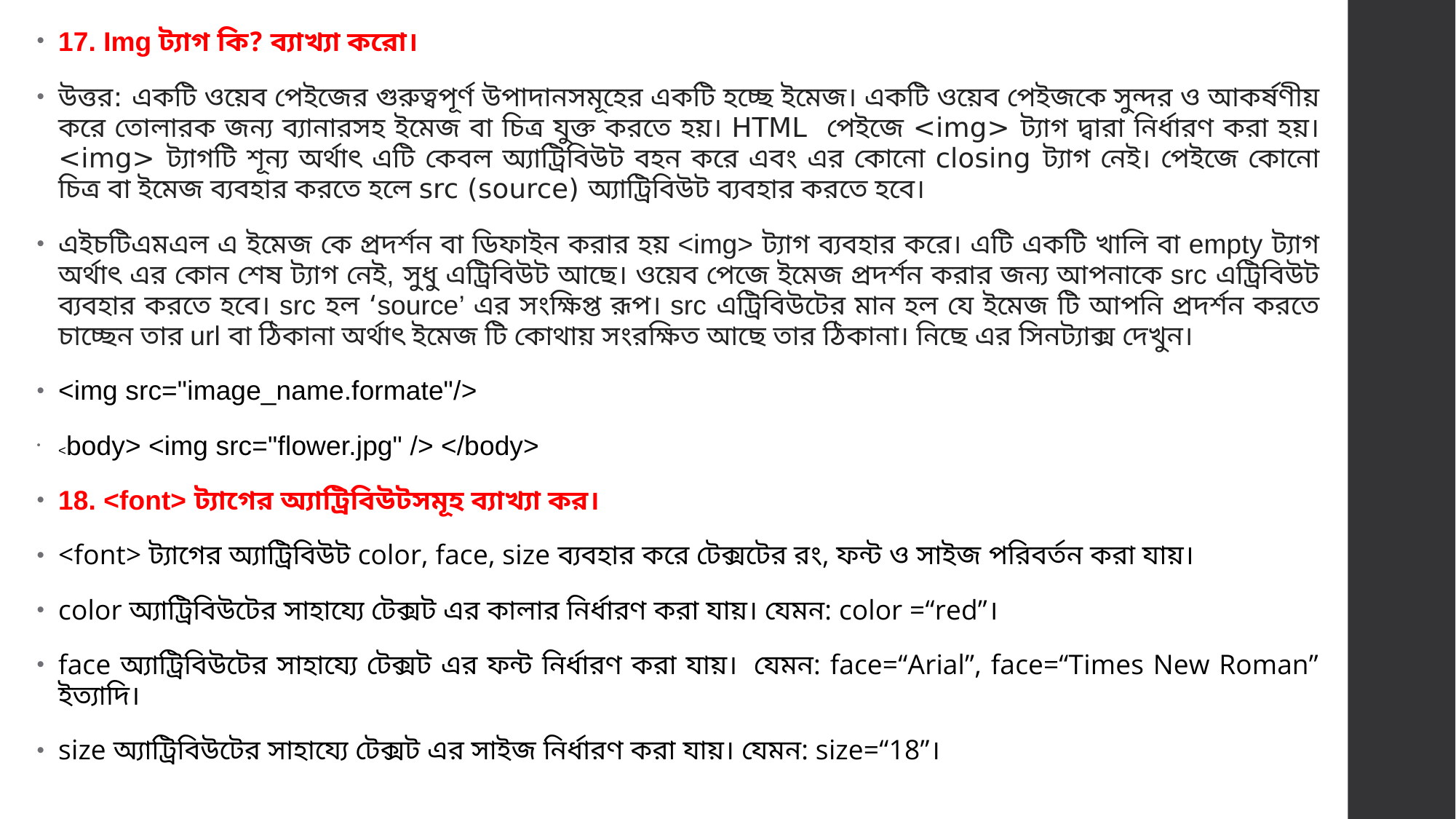

17. Img ট্যাগ কি? ব্যাখ্যা করো।
উত্তর: একটি ওয়েব পেইজের গুরুত্বপূর্ণ উপাদানসমূহের একটি হচ্ছে ইমেজ। একটি ওয়েব পেইজকে সুন্দর ও আকর্ষণীয় করে তোলারক জন্য ব্যানারসহ ইমেজ বা চিত্র যুক্ত করতে হয়। HTML  পেইজে <img> ট্যাগ দ্বারা নির্ধারণ করা হয়। <img> ট্যাগটি শূন্য অর্থাৎ এটি কেবল অ্যাট্রিবিউট বহন করে এবং এর কোনো closing ট্যাগ নেই। পেইজে কোনো চিত্র বা ইমেজ ব্যবহার করতে হলে src (source) অ্যাট্রিবিউট ব্যবহার করতে হবে।
এইচটিএমএল এ ইমেজ কে প্রদর্শন বা ডিফাইন করার হয় <img> ট্যাগ ব্যবহার করে। এটি একটি খালি বা empty ট্যাগ অর্থাৎ এর কোন শেষ ট্যাগ নেই, সুধু এট্রিবিউট আছে। ওয়েব পেজে ইমেজ প্রদর্শন করার জন্য আপনাকে src এট্রিবিউট ব্যবহার করতে হবে। src হল ‘source’ এর সংক্ষিপ্ত রূপ। src এট্রিবিউটের মান হল যে ইমেজ টি আপনি প্রদর্শন করতে চাচ্ছেন তার url বা ঠিকানা অর্থাৎ ইমেজ টি কোথায় সংরক্ষিত আছে তার ঠিকানা। নিছে এর সিনট্যাক্স দেখুন।
<img src="image_name.formate"/>
<body> <img src="flower.jpg" /> </body>
18. <font> ট্যাগের অ্যাট্রিবিউটসমূহ ব্যাখ্যা কর।
<font> ট্যাগের অ্যাট্রিবিউট color, face, size ব্যবহার করে টেক্সটের রং, ফন্ট ও সাইজ পরিবর্তন করা যায়।
color অ্যাট্রিবিউটের সাহায্যে টেক্সট এর কালার নির্ধারণ করা যায়। যেমন: color =“red”।
face অ্যাট্রিবিউটের সাহায্যে টেক্সট এর ফন্ট নির্ধারণ করা যায়।  যেমন: face=“Arial”, face=“Times New Roman” ইত্যাদি।
size অ্যাট্রিবিউটের সাহায্যে টেক্সট এর সাইজ নির্ধারণ করা যায়। যেমন: size=“18”।